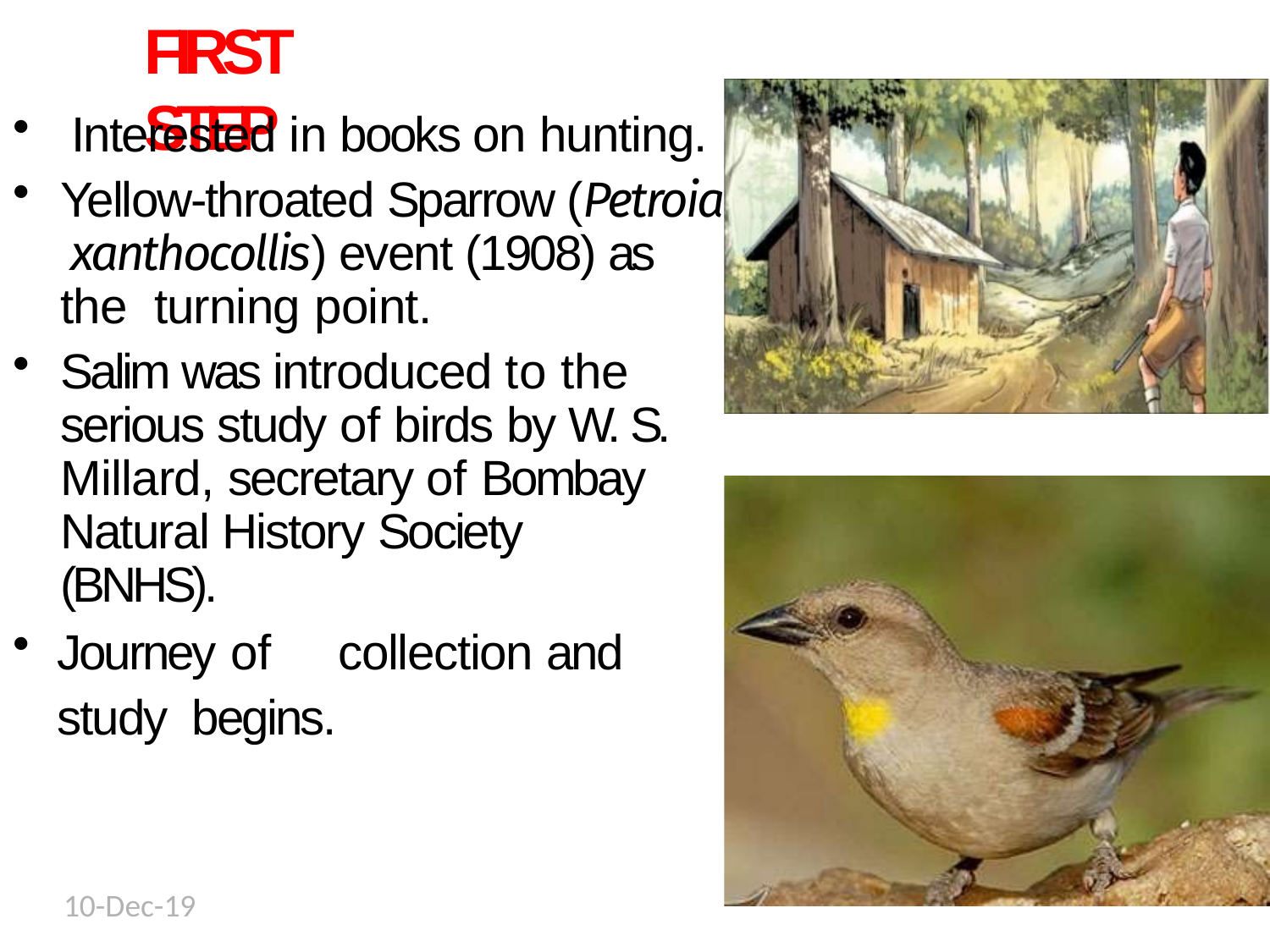

# FIRST STEP

Interested in books on hunting.
Yellow-throated Sparrow (Petroia  xanthocollis) event (1908) as the  turning point.
Salim was introduced to the  serious study of birds by W. S.  Millard, secretary of Bombay  Natural History Society (BNHS).
Journey of	collection and study  begins.

10-Dec-19
6